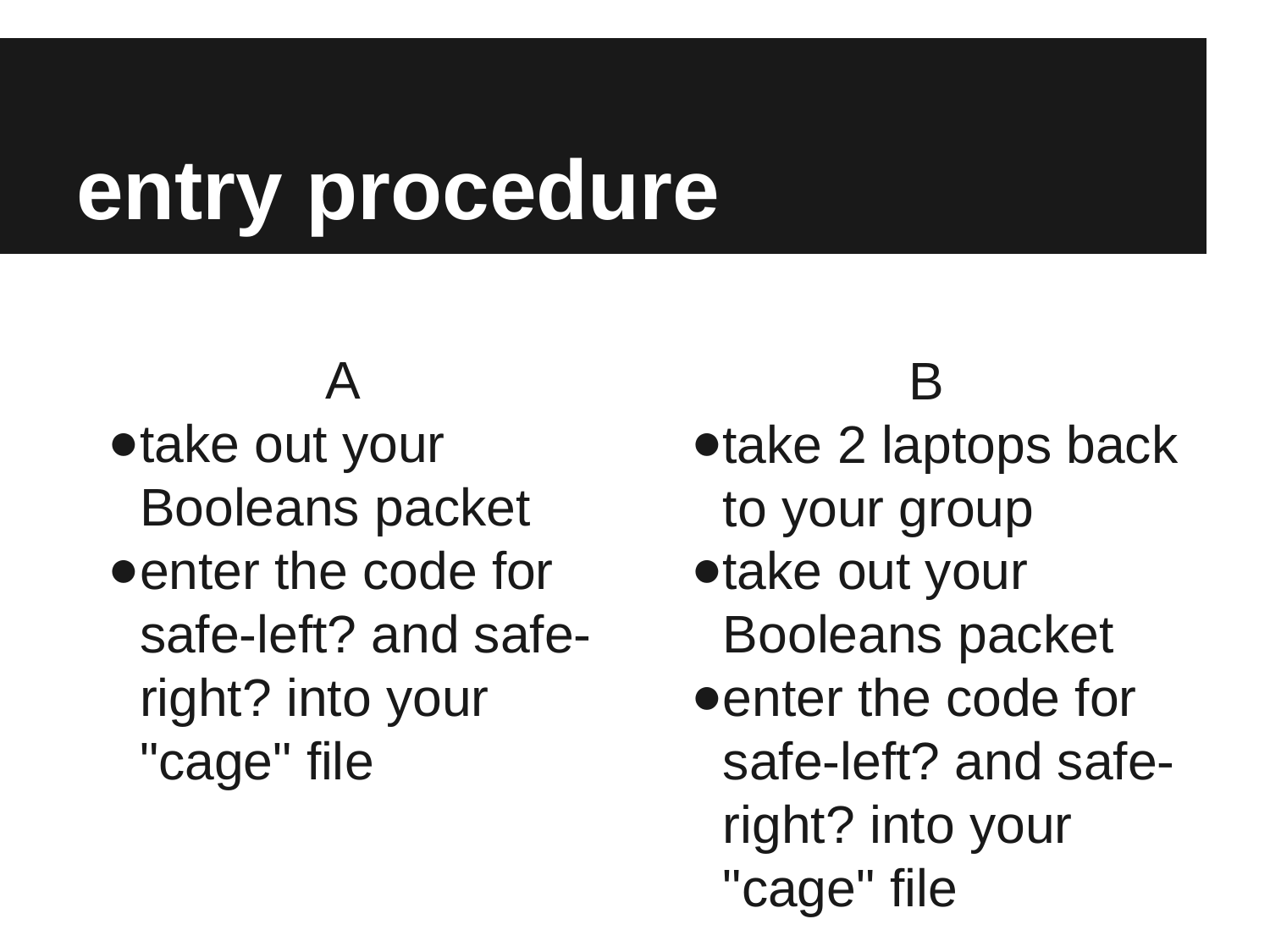

# entry procedure
A
take out your Booleans packet
enter the code for safe-left? and safe-right? into your "cage" file

B
take 2 laptops back to your group
take out your Booleans packet
enter the code for safe-left? and safe-right? into your "cage" file